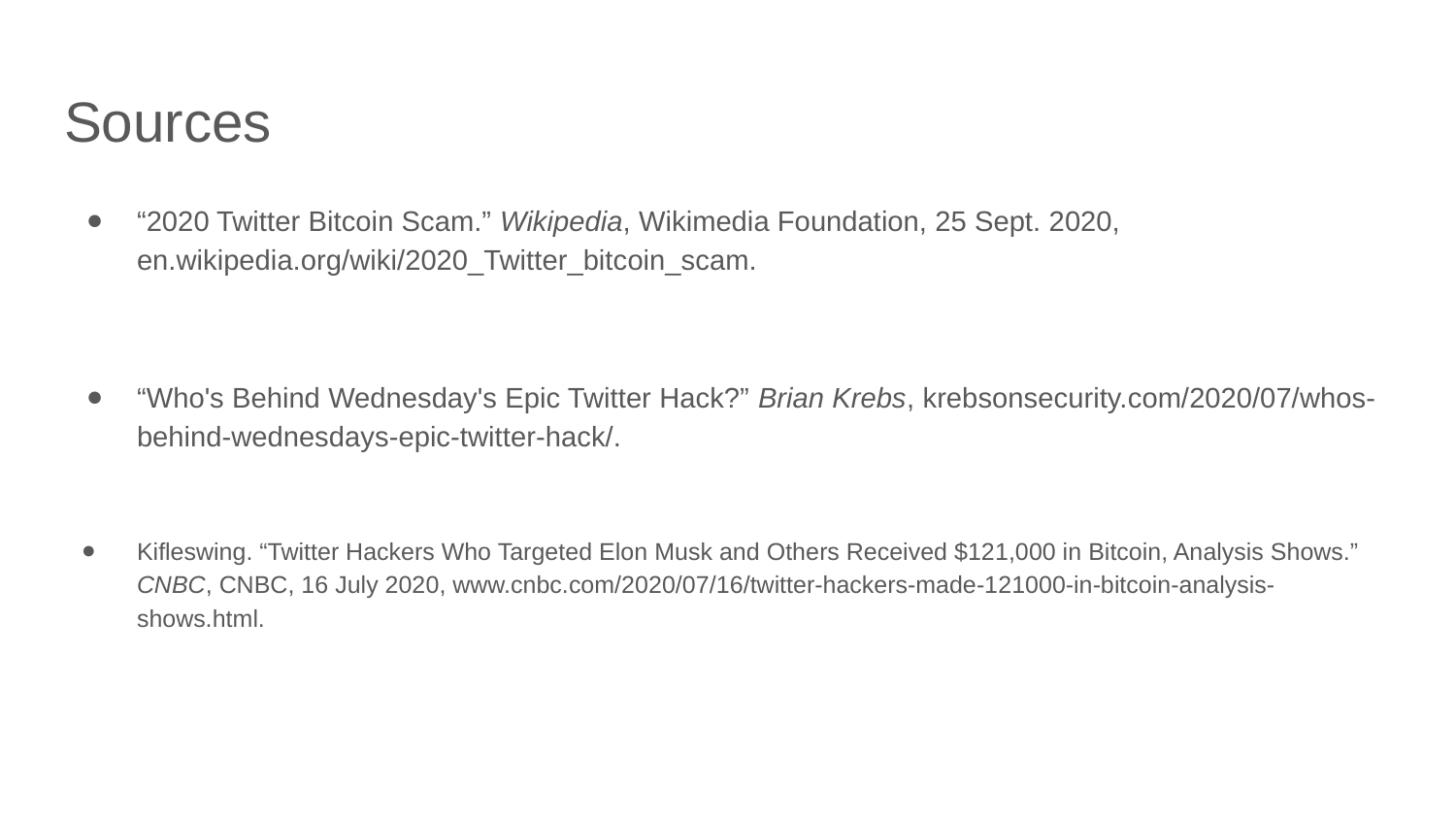

# Sources
“2020 Twitter Bitcoin Scam.” Wikipedia, Wikimedia Foundation, 25 Sept. 2020, en.wikipedia.org/wiki/2020_Twitter_bitcoin_scam.

“Who's Behind Wednesday's Epic Twitter Hack?” Brian Krebs, krebsonsecurity.com/2020/07/whos-behind-wednesdays-epic-twitter-hack/.

Kifleswing. “Twitter Hackers Who Targeted Elon Musk and Others Received $121,000 in Bitcoin, Analysis Shows.” CNBC, CNBC, 16 July 2020, www.cnbc.com/2020/07/16/twitter-hackers-made-121000-in-bitcoin-analysis-shows.html.